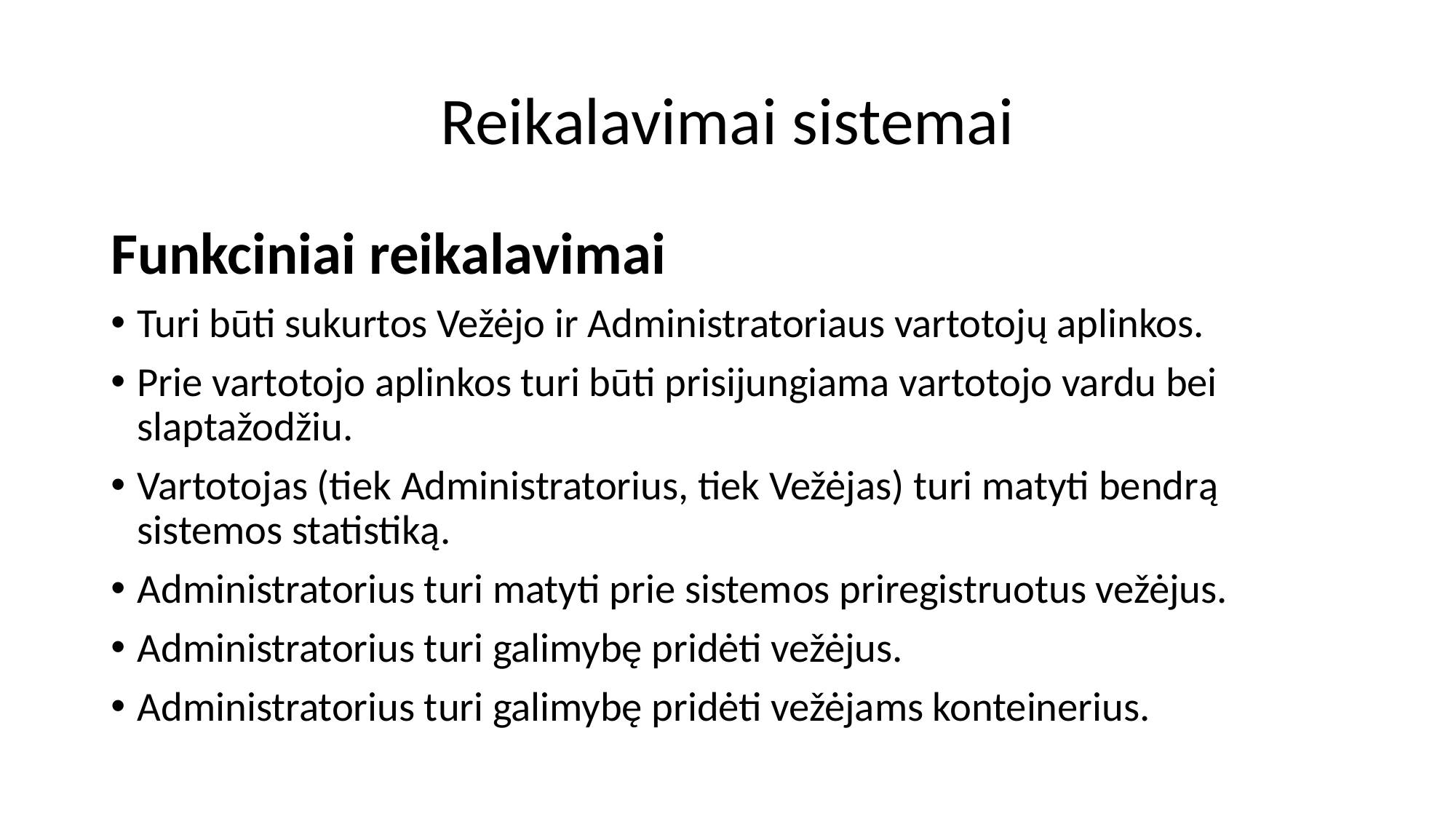

# Reikalavimai sistemai
Funkciniai reikalavimai
Turi būti sukurtos Vežėjo ir Administratoriaus vartotojų aplinkos.
Prie vartotojo aplinkos turi būti prisijungiama vartotojo vardu bei slaptažodžiu.
Vartotojas (tiek Administratorius, tiek Vežėjas) turi matyti bendrą sistemos statistiką.
Administratorius turi matyti prie sistemos priregistruotus vežėjus.
Administratorius turi galimybę pridėti vežėjus.
Administratorius turi galimybę pridėti vežėjams konteinerius.